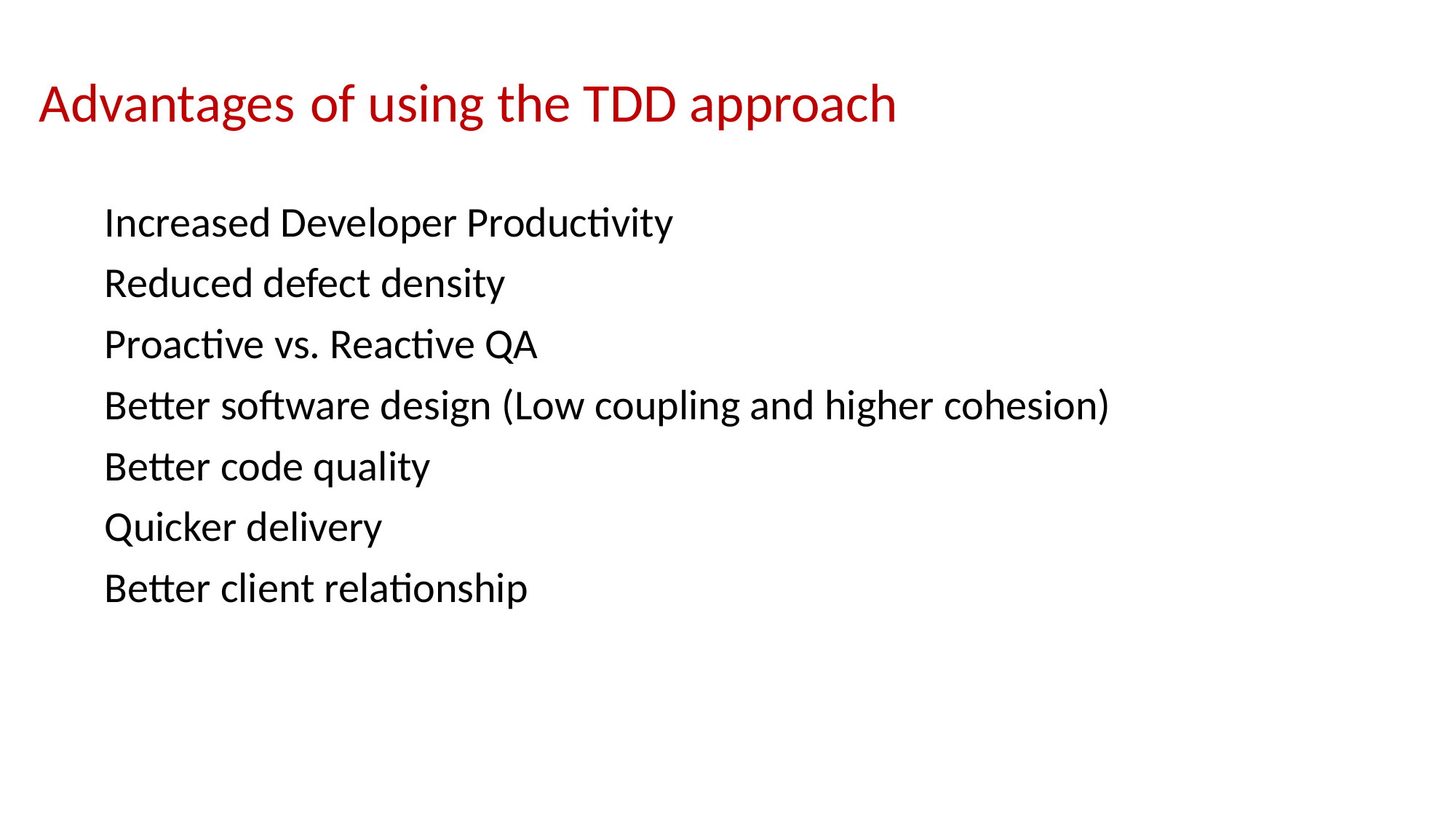

# Advantages of using the TDD approach
Increased Developer Productivity
Reduced defect density
Proactive vs. Reactive QA
Better software design (Low coupling and higher cohesion)
Better code quality
Quicker delivery
Better client relationship